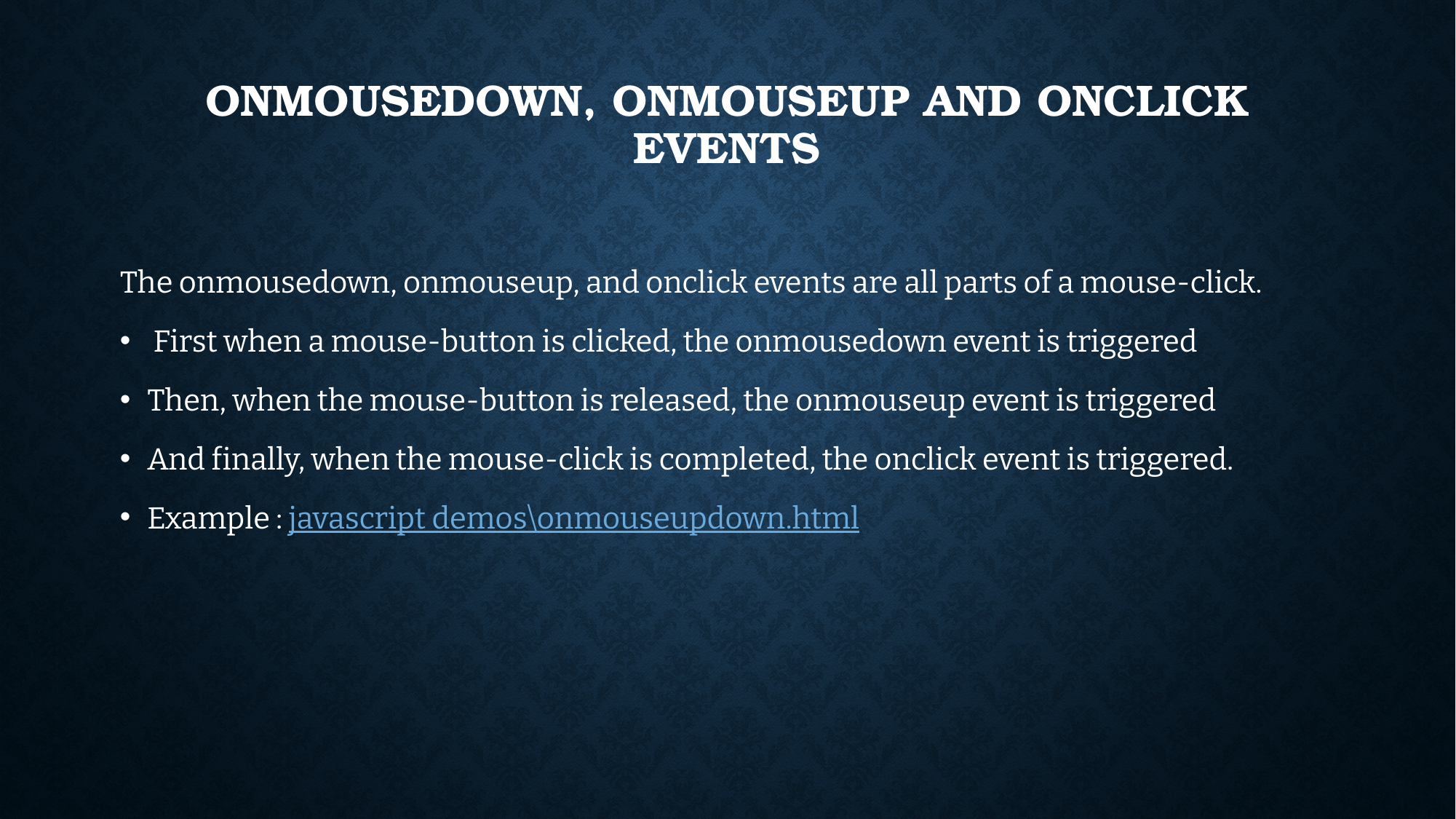

# onmousedown, onmouseup and onclick Events
The onmousedown, onmouseup, and onclick events are all parts of a mouse-click.
 First when a mouse-button is clicked, the onmousedown event is triggered
Then, when the mouse-button is released, the onmouseup event is triggered
And finally, when the mouse-click is completed, the onclick event is triggered.
Example : javascript demos\onmouseupdown.html